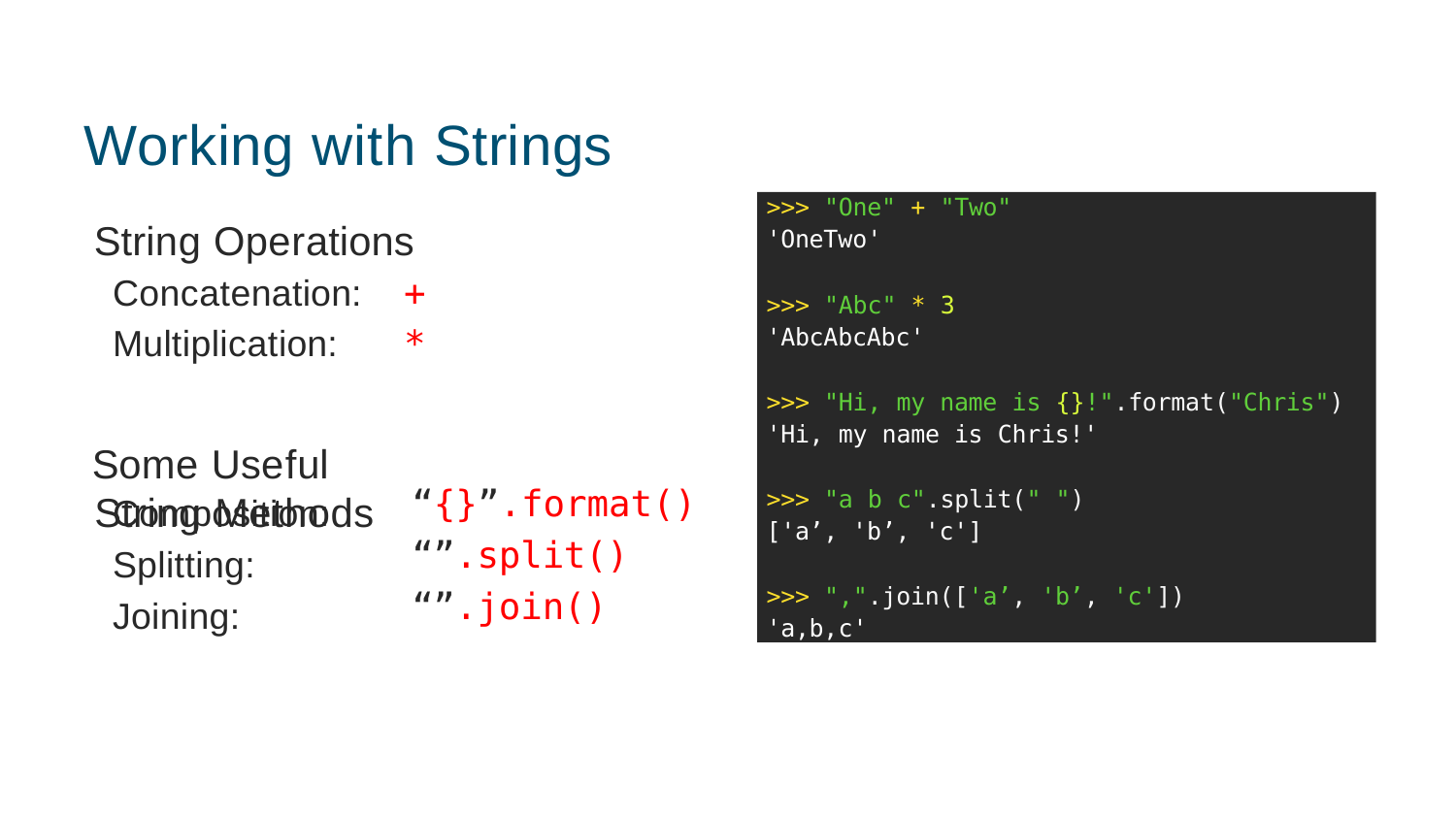

# Working with Strings
>>>  "One"  +  "Two"
'OneTwo'

>>>  "Abc"  *  3 'AbcAbcAbc'

>>>  "Hi,  my  name  is  {}!".format("Chris") 'Hi,  my  name  is  Chris!'

>>>  "a  b  c".split("  ")
['a’, 'b’, 'c']

>>>  ",".join(['a’,  'b’,  'c'])
'a,b,c'
String Operations Concatenation:	+ Multiplication:	*

Some Useful String Methods
“{}”.format()
“”.split()
“”.join()
Composition: Splitting: Joining: